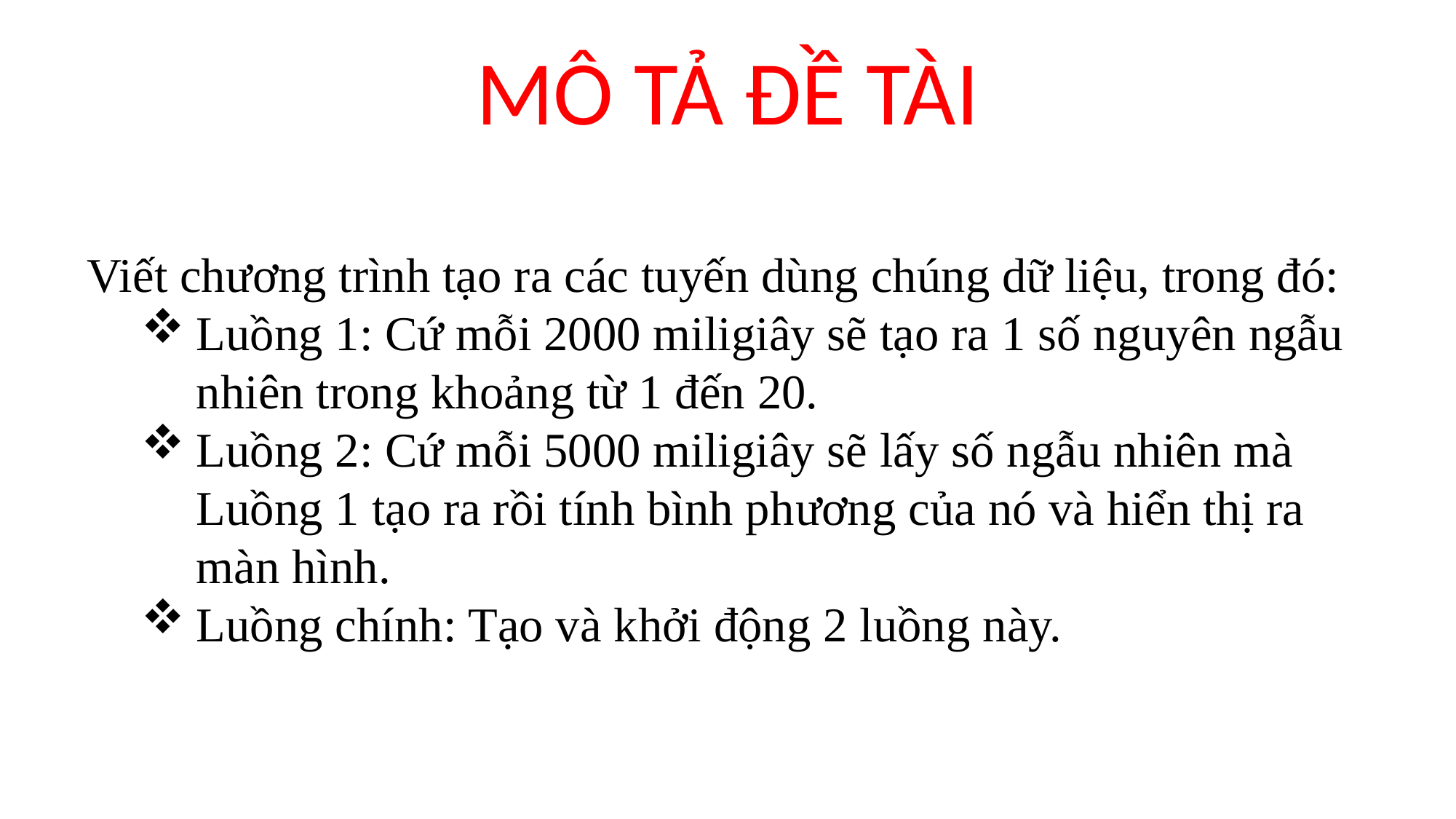

# MÔ TẢ ĐỀ TÀI
Viết chương trình tạo ra các tuyến dùng chúng dữ liệu, trong đó:
Luồng 1: Cứ mỗi 2000 miligiây sẽ tạo ra 1 số nguyên ngẫu nhiên trong khoảng từ 1 đến 20.
Luồng 2: Cứ mỗi 5000 miligiây sẽ lấy số ngẫu nhiên mà Luồng 1 tạo ra rồi tính bình phương của nó và hiển thị ra màn hình.
Luồng chính: Tạo và khởi động 2 luồng này.